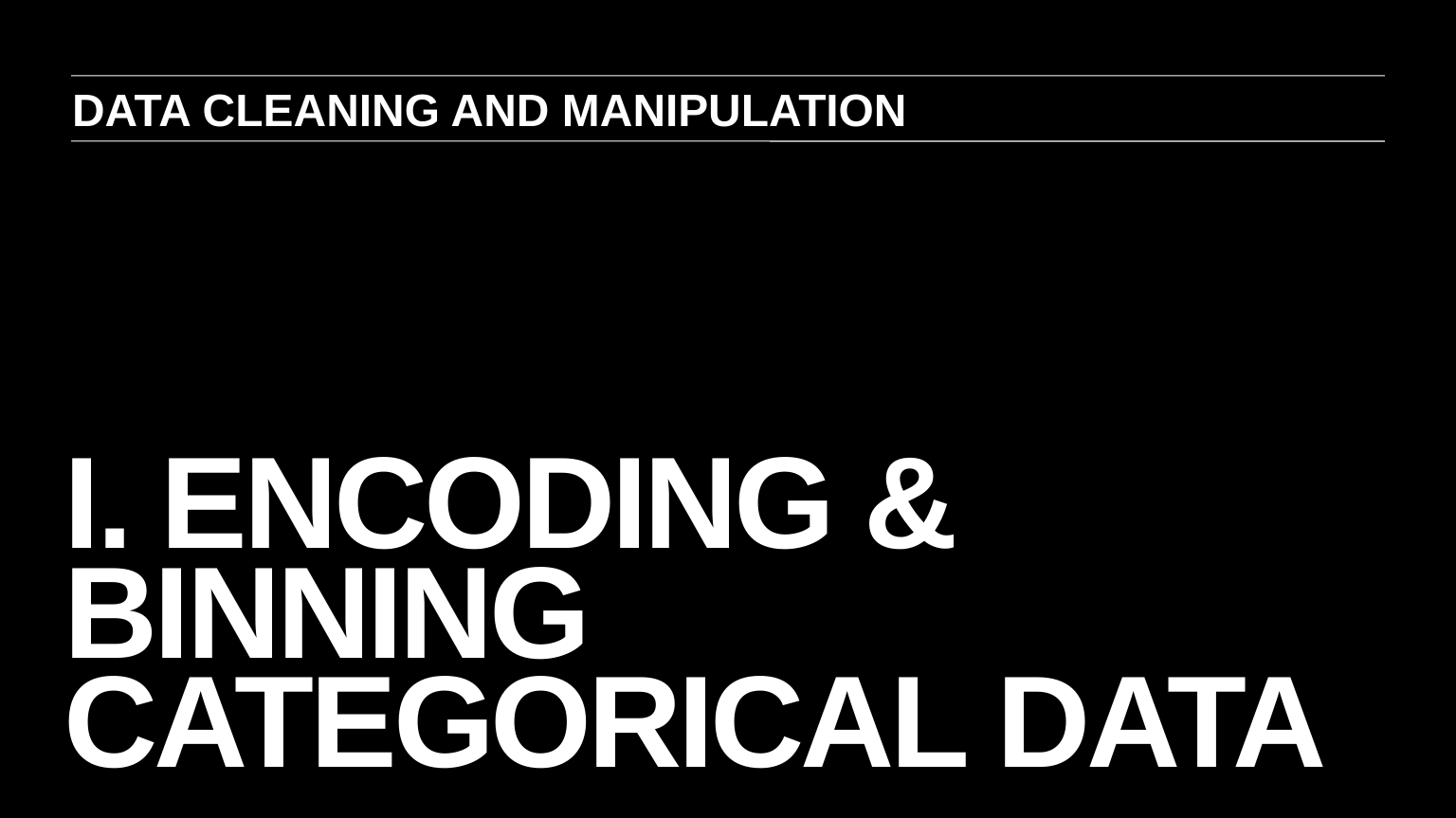

DATA CLEANING AND MANIPULATION
# I. ENCODING & BINNING CATEGORICAL DATA